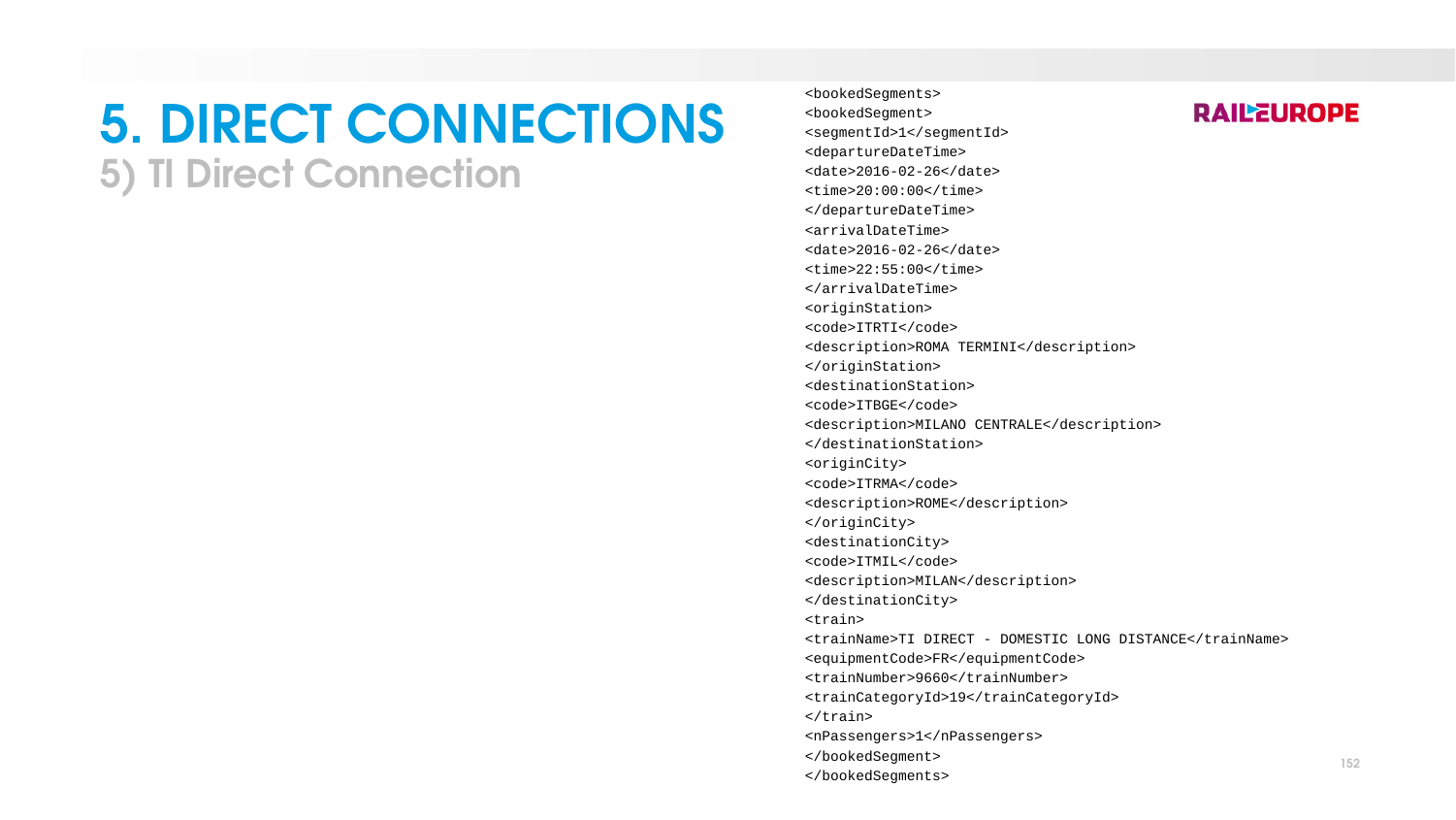

<bookedSegments>
<bookedSegment>
<segmentId>1</segmentId>
<departureDateTime>
<date>2016-02-26</date>
<time>20:00:00</time>
</departureDateTime>
<arrivalDateTime>
<date>2016-02-26</date>
<time>22:55:00</time>
</arrivalDateTime>
<originStation>
<code>ITRTI</code>
<description>ROMA TERMINI</description>
</originStation>
<destinationStation>
<code>ITBGE</code>
<description>MILANO CENTRALE</description>
</destinationStation>
<originCity>
<code>ITRMA</code>
<description>ROME</description>
</originCity>
<destinationCity>
<code>ITMIL</code>
<description>MILAN</description>
</destinationCity>
<train>
<trainName>TI DIRECT - DOMESTIC LONG DISTANCE</trainName>
<equipmentCode>FR</equipmentCode>
<trainNumber>9660</trainNumber>
<trainCategoryId>19</trainCategoryId>
</train>
<nPassengers>1</nPassengers>
</bookedSegment>
</bookedSegments>
5. Direct Connections
5) TI Direct Connection
152